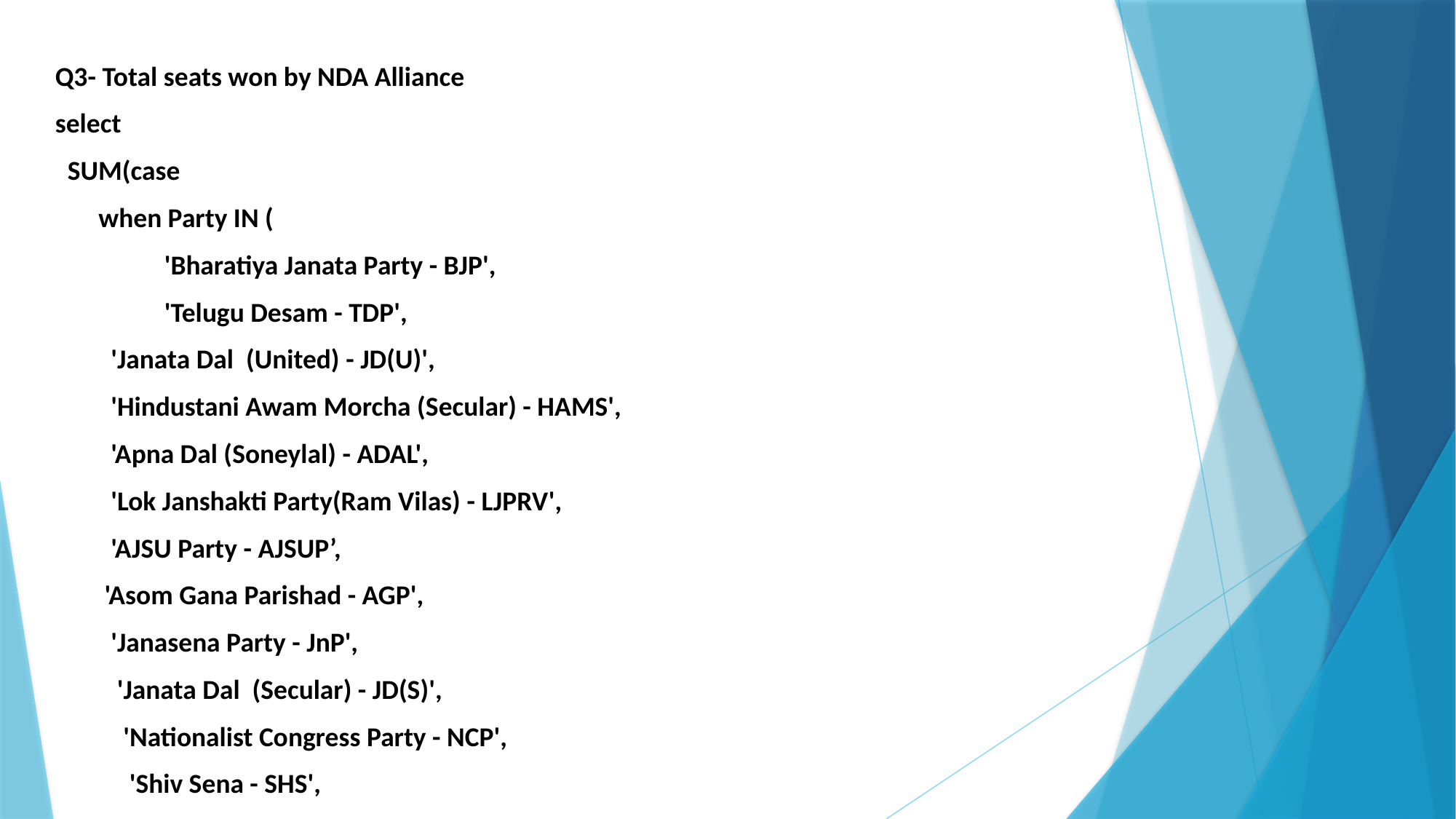

Q3- Total seats won by NDA Alliance
select
  SUM(case
       when Party IN (
	'Bharatiya Janata Party - BJP',
	'Telugu Desam - TDP',
         'Janata Dal  (United) - JD(U)',
         'Hindustani Awam Morcha (Secular) - HAMS',
         'Apna Dal (Soneylal) - ADAL',
         'Lok Janshakti Party(Ram Vilas) - LJPRV',
         'AJSU Party - AJSUP’,
        'Asom Gana Parishad - AGP',
         'Janasena Party - JnP',
          'Janata Dal  (Secular) - JD(S)',
           'Nationalist Congress Party - NCP',
            'Shiv Sena - SHS',
                'Sikkim Krantikari Morcha - SKM',
                'United People Party, Liberal - UPPL',
                'Rashtriya Lok Dal - RLD'